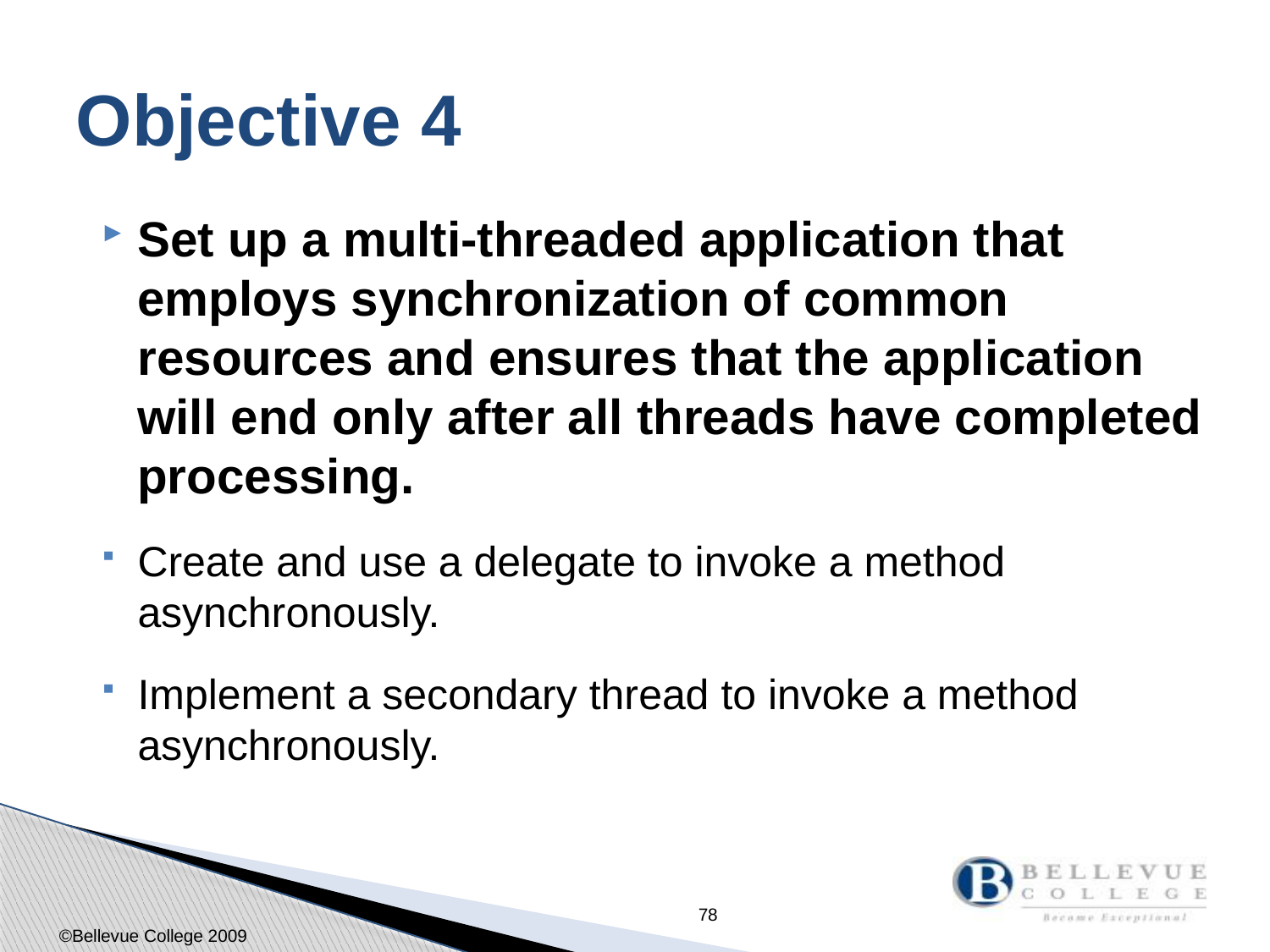

# Objective 4
Set up a multi-threaded application that employs synchronization of common resources and ensures that the application will end only after all threads have completed processing.

Create and use a delegate to invoke a method asynchronously.

Implement a secondary thread to invoke a method asynchronously.

78
©Bellevue College 2009